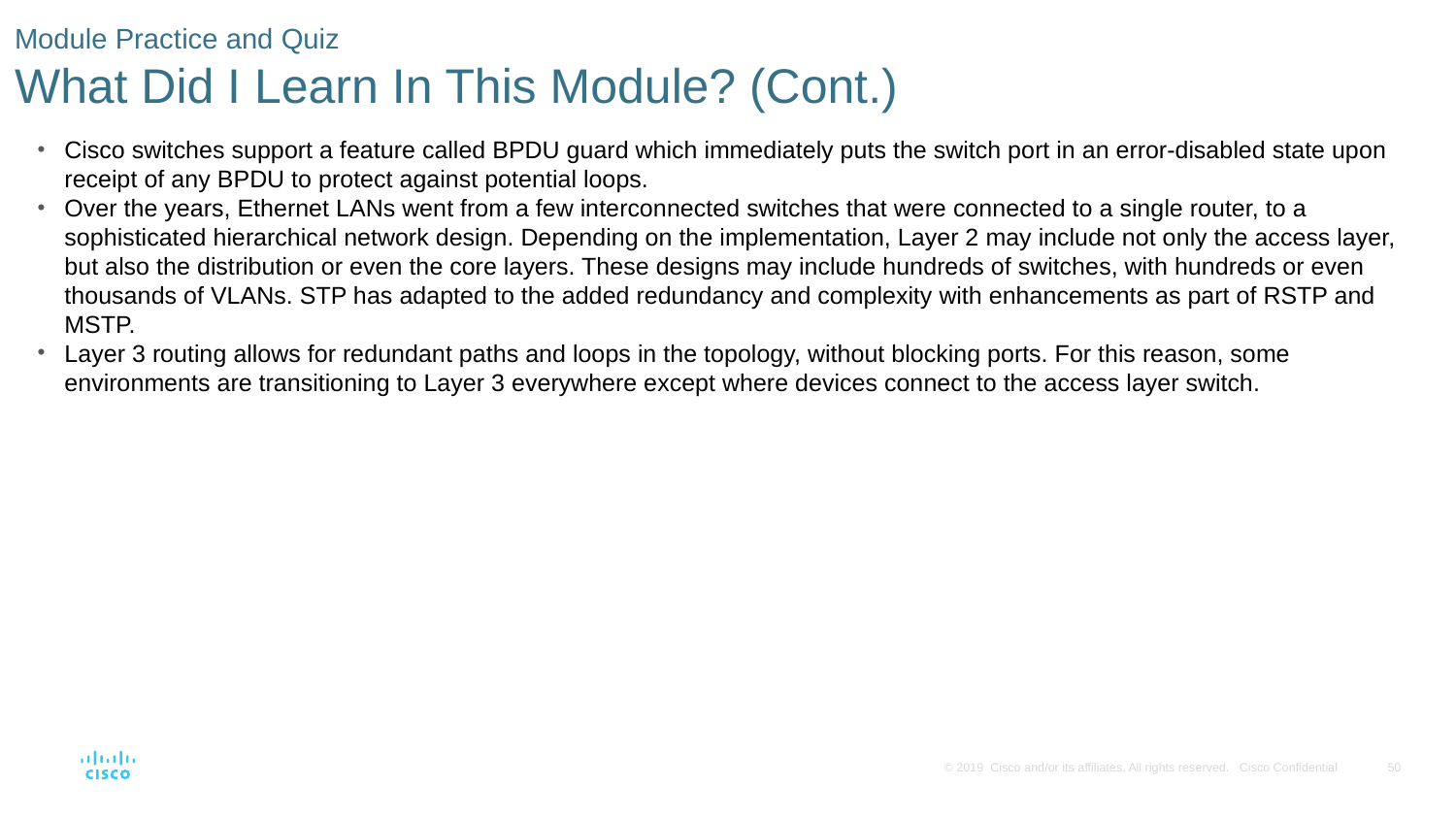

# Module Practice and Quiz What Did I Learn In This Module? (Cont.)
Cisco switches support a feature called BPDU guard which immediately puts the switch port in an error-disabled state upon receipt of any BPDU to protect against potential loops.
Over the years, Ethernet LANs went from a few interconnected switches that were connected to a single router, to a sophisticated hierarchical network design. Depending on the implementation, Layer 2 may include not only the access layer, but also the distribution or even the core layers. These designs may include hundreds of switches, with hundreds or even thousands of VLANs. STP has adapted to the added redundancy and complexity with enhancements as part of RSTP and MSTP.
Layer 3 routing allows for redundant paths and loops in the topology, without blocking ports. For this reason, some environments are transitioning to Layer 3 everywhere except where devices connect to the access layer switch.